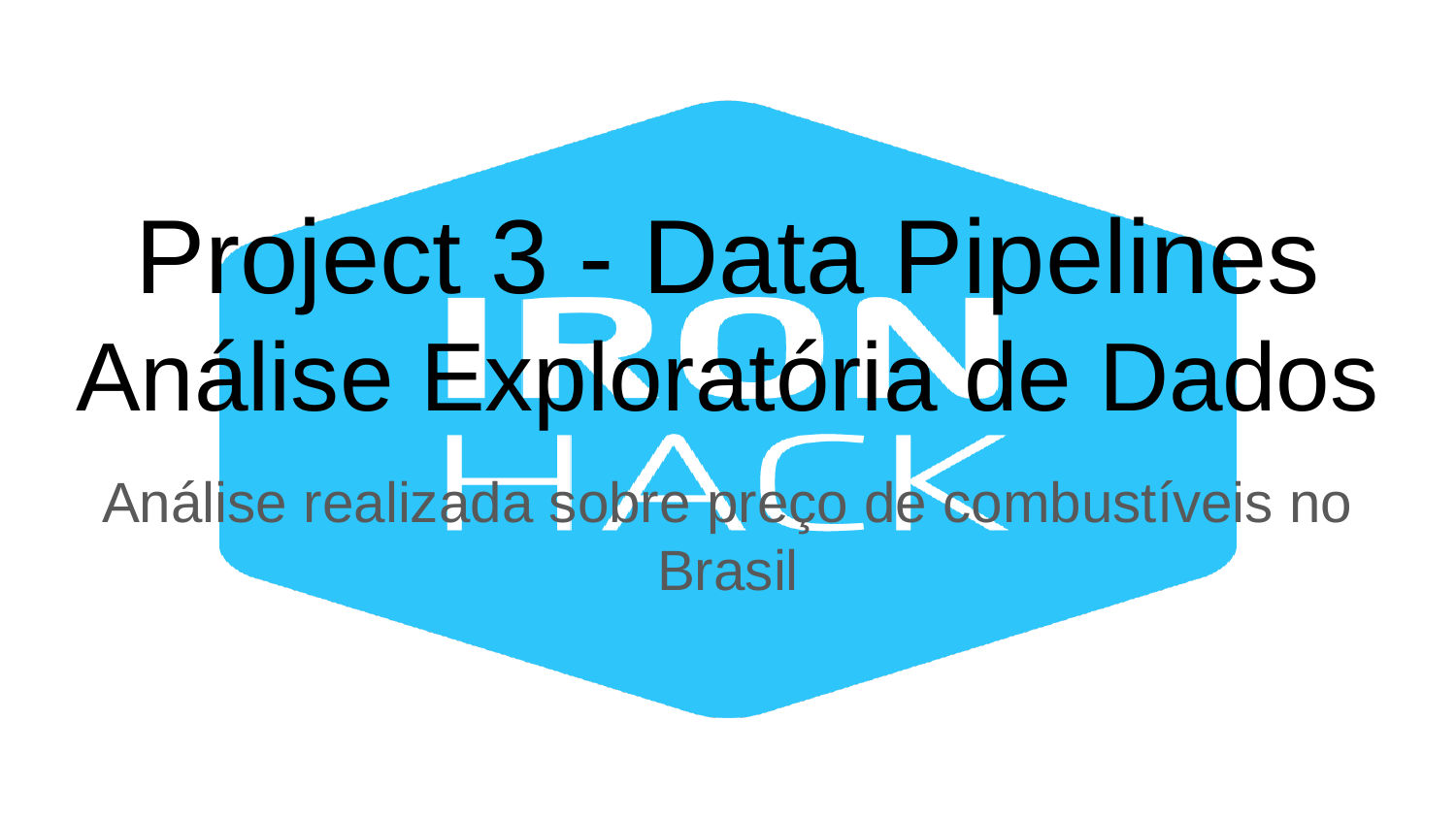

# Project 3 - Data Pipelines
Análise Exploratória de Dados
Análise realizada sobre preço de combustíveis no Brasil